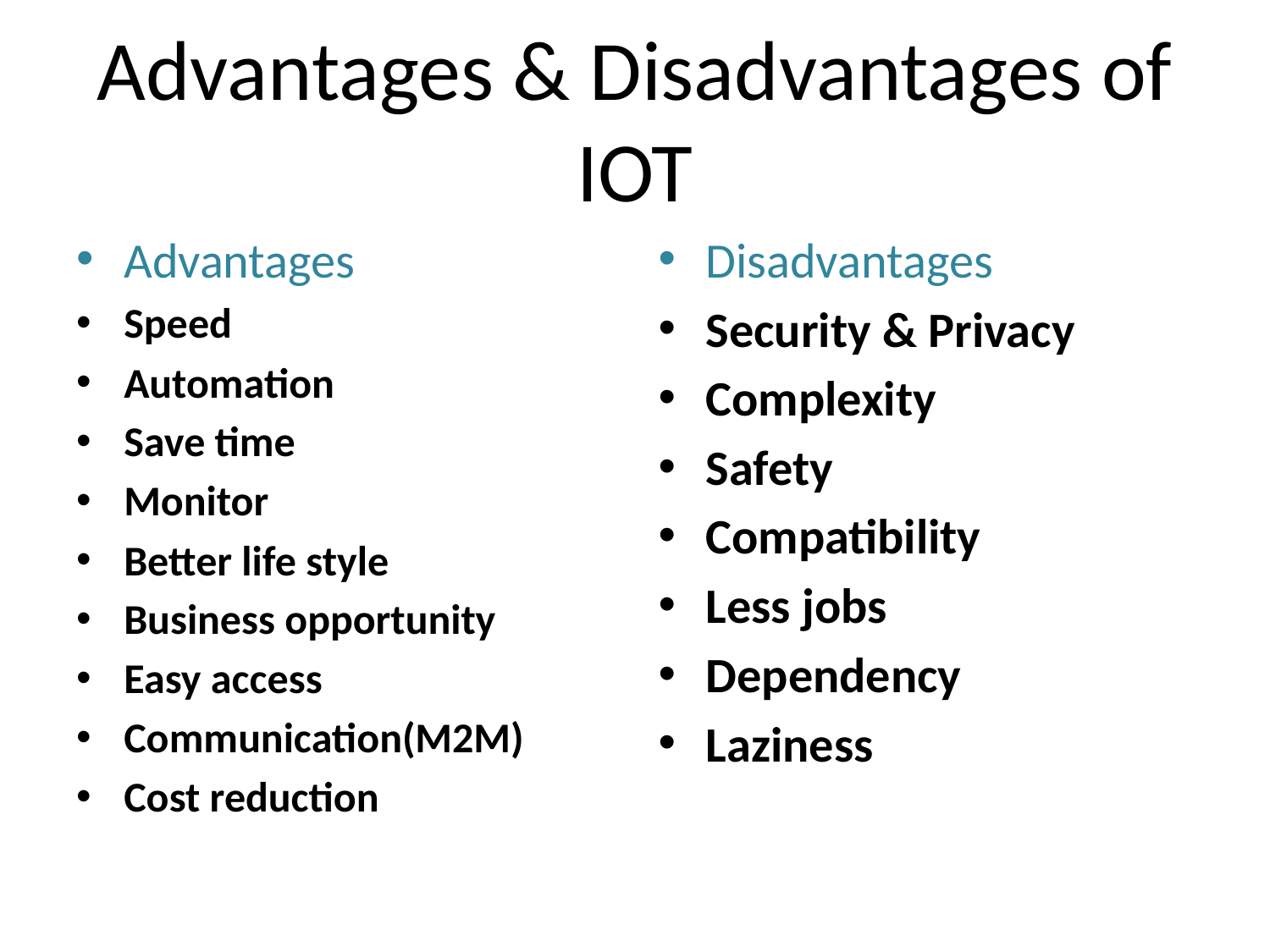

# Advantages & Disadvantages of IOT
Advantages
Speed
Automation
Save time
Monitor
Better life style
Business opportunity
Easy access
Communication(M2M)
Cost reduction

Disadvantages
Security & Privacy
Complexity
Safety
Compatibility
Less jobs
Dependency
Laziness